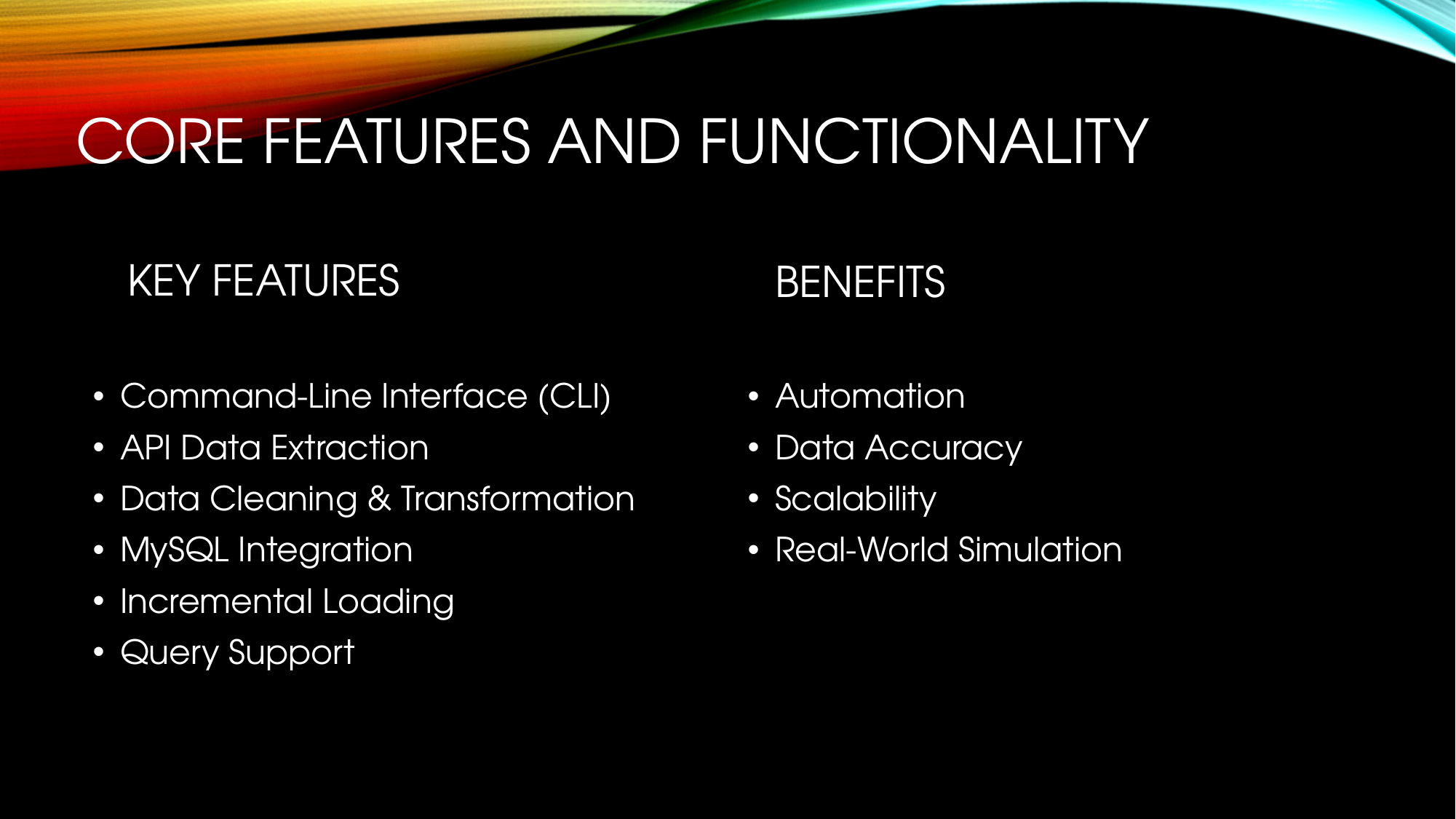

# Core features and functionality
KEY FEATURES
BENEFITS
Command-Line Interface (CLI)
API Data Extraction
Data Cleaning & Transformation
MySQL Integration
Incremental Loading
Query Support
Automation
Data Accuracy
Scalability
Real-World Simulation